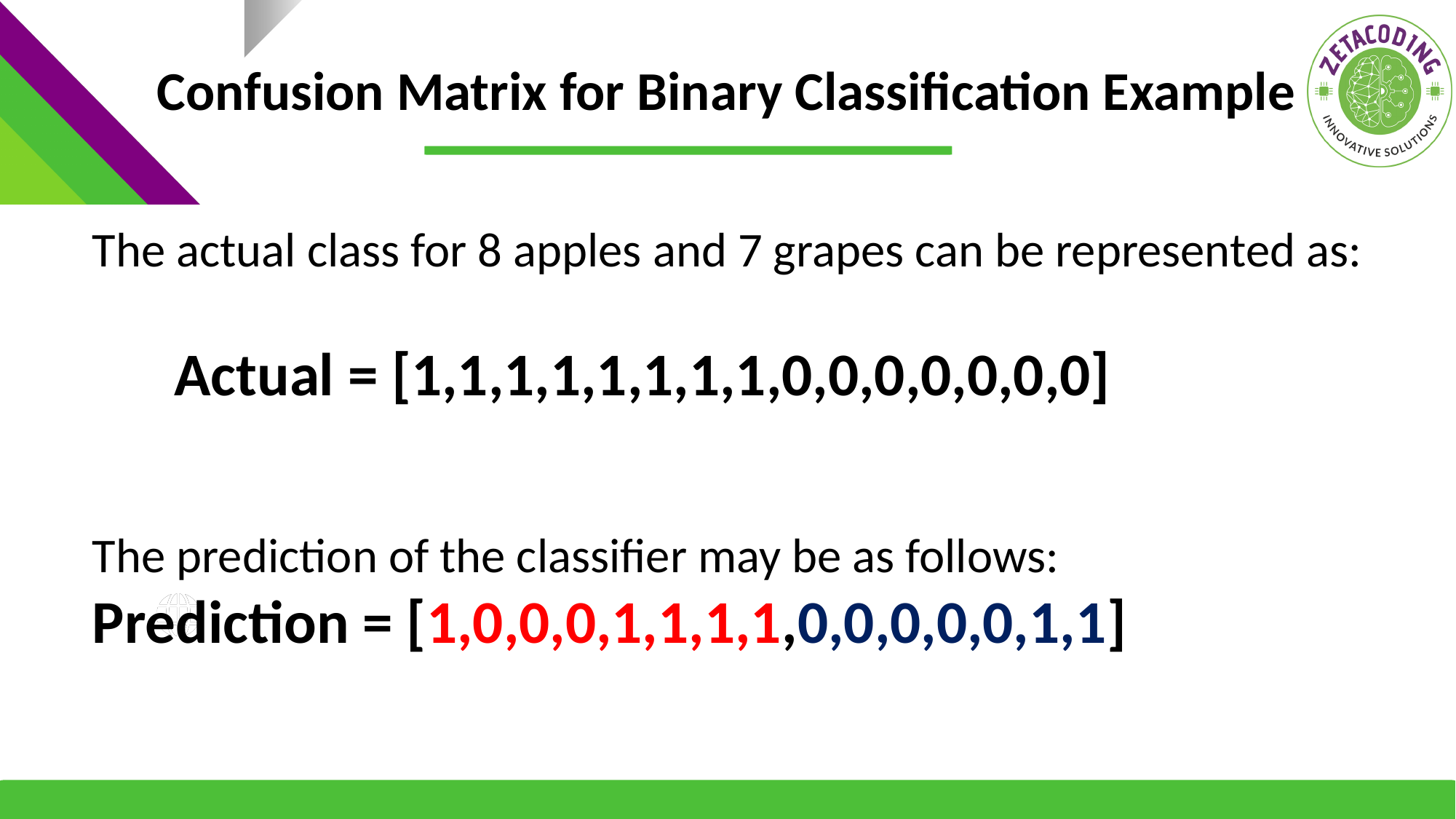

Confusion Matrix for Binary Classification Example

The actual class for 8 apples and 7 grapes can be represented as:

      Actual = [1,1,1,1,1,1,1,1,0,0,0,0,0,0,0]

The prediction of the classifier may be as follows:
Prediction = [1,0,0,0,1,1,1,1,0,0,0,0,0,1,1]